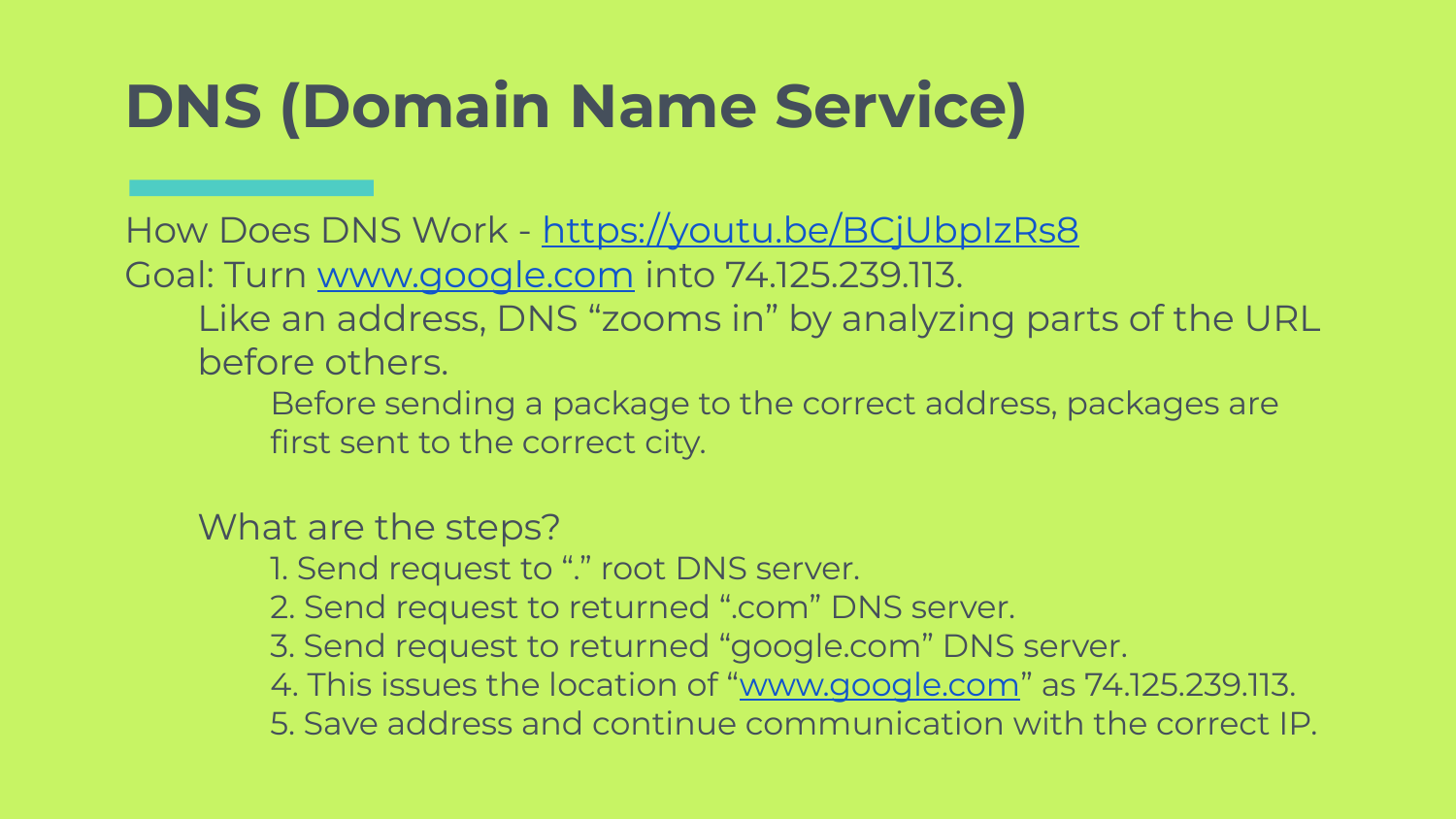

# DNS (Domain Name Service)
How Does DNS Work - https://youtu.be/BCjUbpIzRs8
Goal: Turn www.google.com into 74.125.239.113.
Like an address, DNS “zooms in” by analyzing parts of the URL before others.
Before sending a package to the correct address, packages are first sent to the correct city.

What are the steps?
1. Send request to “.” root DNS server.
2. Send request to returned “.com” DNS server.
3. Send request to returned “google.com” DNS server.
4. This issues the location of “www.google.com” as 74.125.239.113.
5. Save address and continue communication with the correct IP.